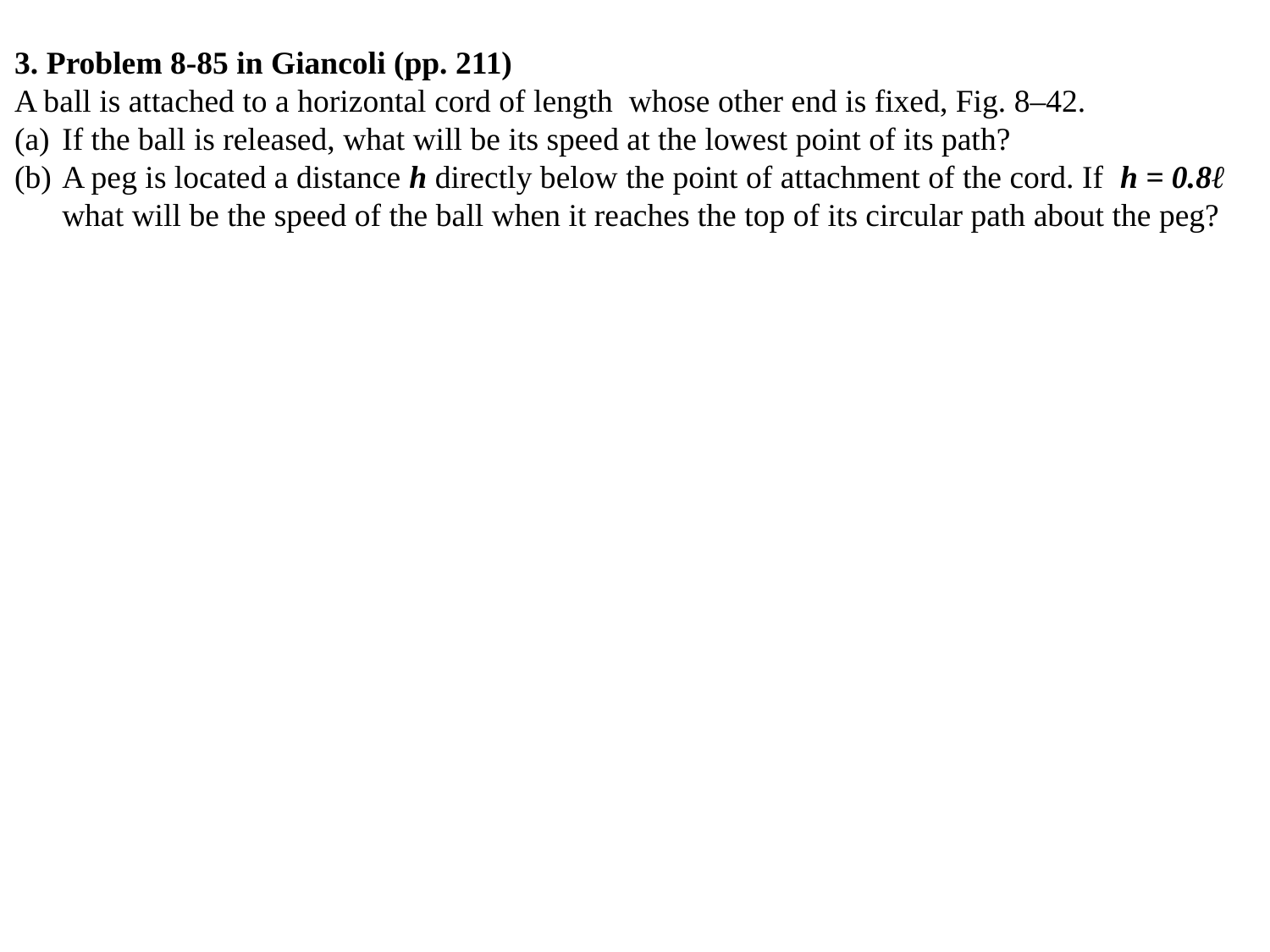

3. Problem 8-85 in Giancoli (pp. 211)
A ball is attached to a horizontal cord of length  whose other end is fixed, Fig. 8–42.
If the ball is released, what will be its speed at the lowest point of its path?
A peg is located a distance h directly below the point of attachment of the cord. If  h = 0.8ℓ what will be the speed of the ball when it reaches the top of its circular path about the peg?